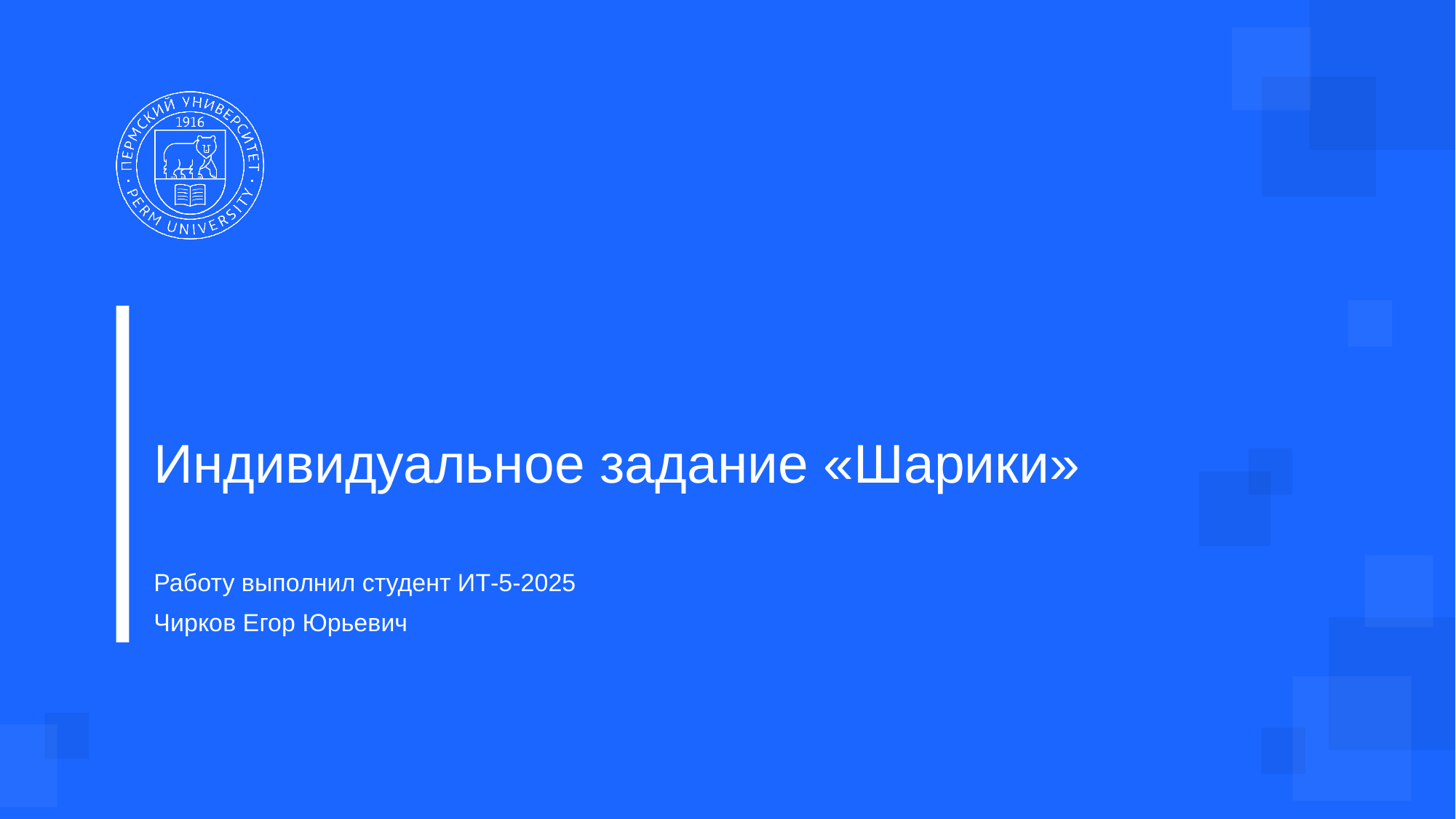

# Индивидуальное задание «Шарики»
Работу выполнил студент ИТ-5-2025
Чирков Егор Юрьевич